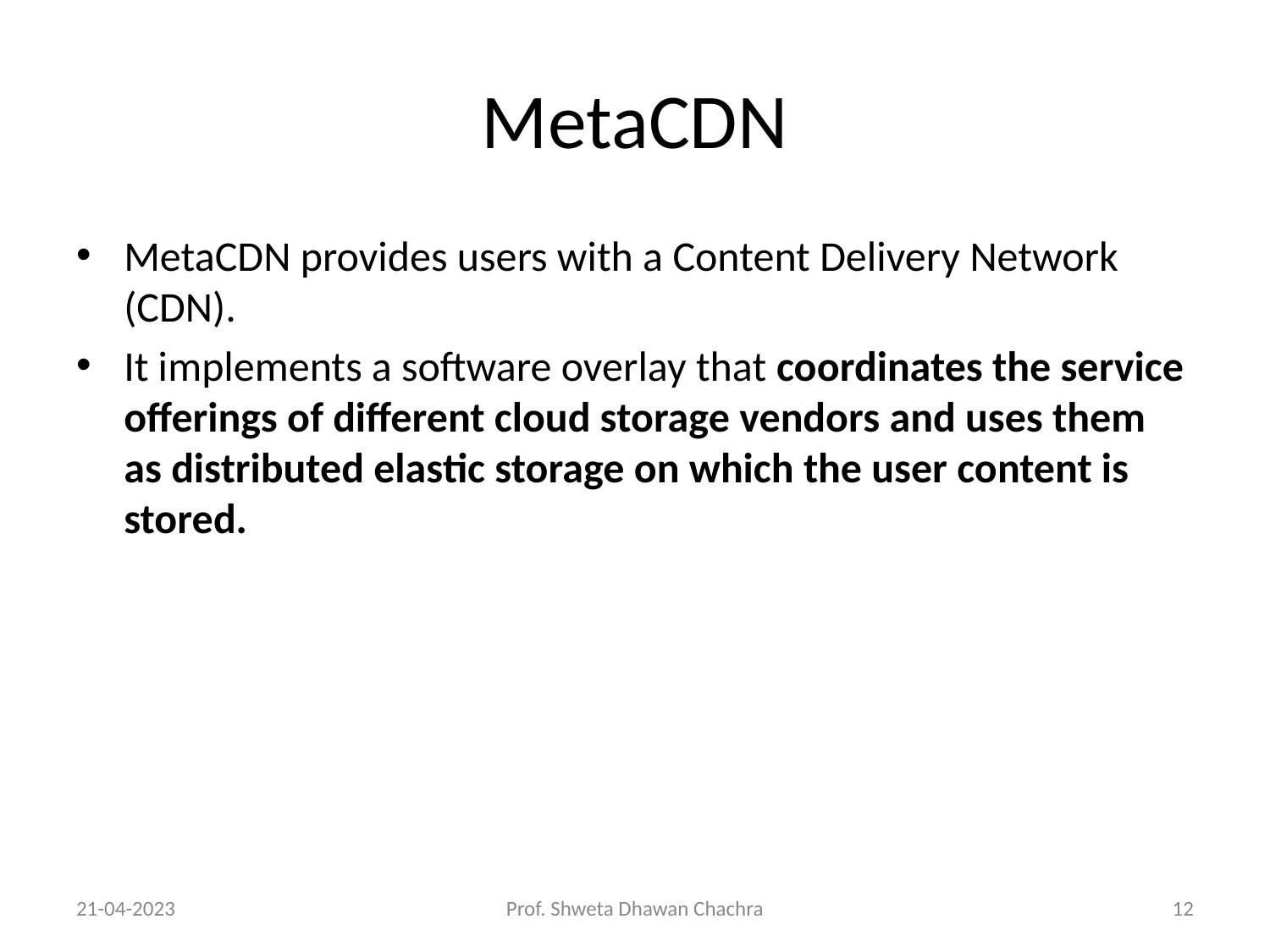

# MetaCDN
MetaCDN provides users with a Content Delivery Network (CDN).
It implements a software overlay that coordinates the service offerings of different cloud storage vendors and uses them as distributed elastic storage on which the user content is stored.
21-04-2023
Prof. Shweta Dhawan Chachra
12